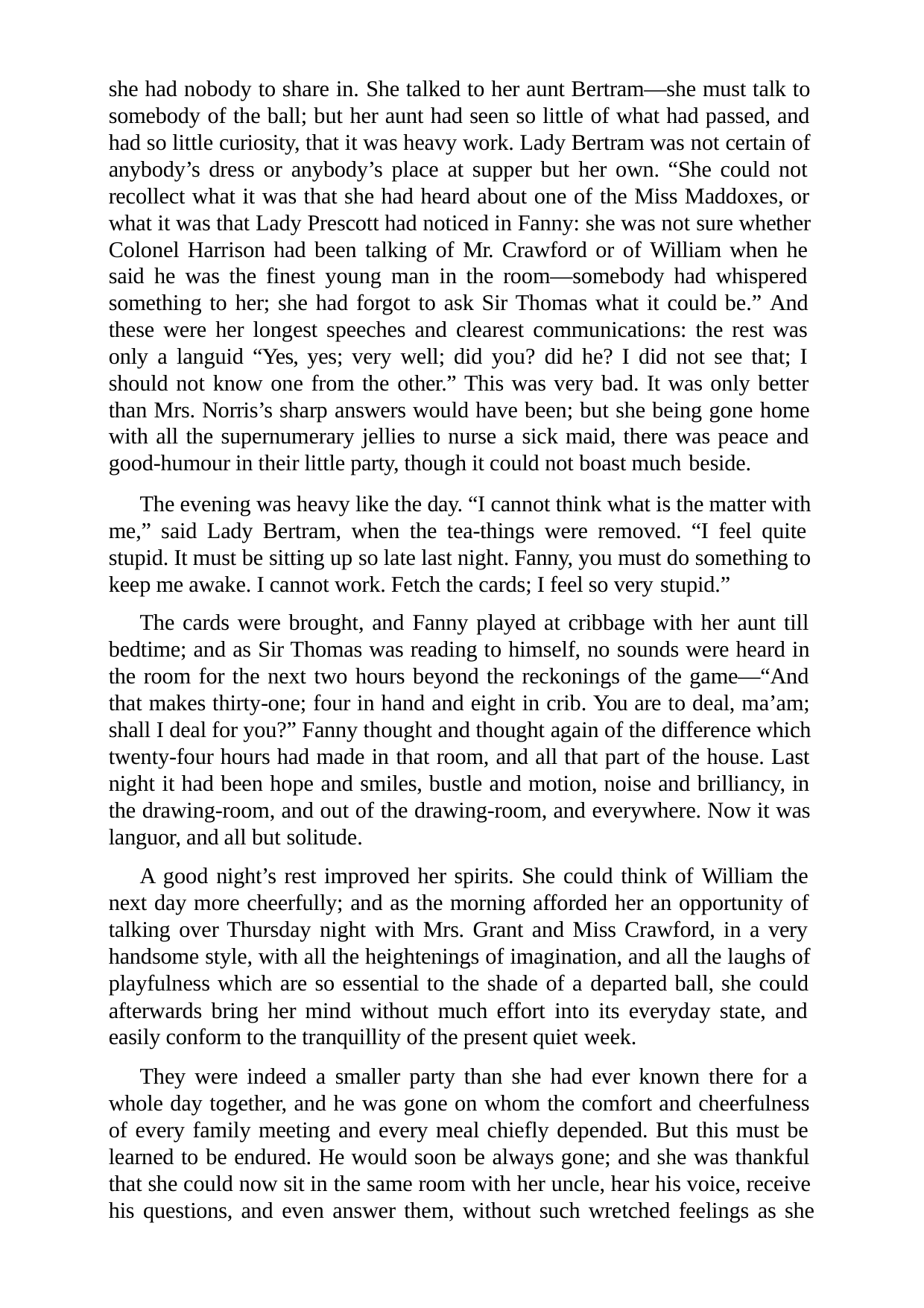

she had nobody to share in. She talked to her aunt Bertram—she must talk to  somebody of the ball; but her aunt had seen so little of what had passed, and  had so little curiosity, that it was heavy work. Lady Bertram was not certain of  anybody’s dress or anybody’s place at supper but her own. “She could not  recollect what it was that she had heard about one of the Miss Maddoxes, or  what it was that Lady Prescott had noticed in Fanny: she was not sure whether  Colonel Harrison had been talking of Mr. Crawford or of William when he  said he was the finest young man in the room—somebody had whispered  something to her; she had forgot to ask Sir Thomas what it could be.” And  these were her longest speeches and clearest communications: the rest was  only a languid “Yes, yes; very well; did you? did he? I did not see that; I  should not know one from the other.” This was very bad. It was only better  than Mrs. Norris’s sharp answers would have been; but she being gone home  with all the supernumerary jellies to nurse a sick maid, there was peace and  good-humour in their little party, though it could not boast much beside.
The evening was heavy like the day. “I cannot think what is the matter with  me,” said Lady Bertram, when the tea-things were removed. “I feel quite  stupid. It must be sitting up so late last night. Fanny, you must do something to  keep me awake. I cannot work. Fetch the cards; I feel so very stupid.”
The cards were brought, and Fanny played at cribbage with her aunt till  bedtime; and as Sir Thomas was reading to himself, no sounds were heard in  the room for the next two hours beyond the reckonings of the game—“And  that makes thirty-one; four in hand and eight in crib. You are to deal, ma’am;  shall I deal for you?” Fanny thought and thought again of the difference which  twenty-four hours had made in that room, and all that part of the house. Last  night it had been hope and smiles, bustle and motion, noise and brilliancy, in  the drawing-room, and out of the drawing-room, and everywhere. Now it was  languor, and all but solitude.
A good night’s rest improved her spirits. She could think of William the  next day more cheerfully; and as the morning afforded her an opportunity of  talking over Thursday night with Mrs. Grant and Miss Crawford, in a very  handsome style, with all the heightenings of imagination, and all the laughs of  playfulness which are so essential to the shade of a departed ball, she could  afterwards bring her mind without much effort into its everyday state, and  easily conform to the tranquillity of the present quiet week.
They were indeed a smaller party than she had ever known there for a  whole day together, and he was gone on whom the comfort and cheerfulness  of every family meeting and every meal chiefly depended. But this must be  learned to be endured. He would soon be always gone; and she was thankful  that she could now sit in the same room with her uncle, hear his voice, receive  his questions, and even answer them, without such wretched feelings as she